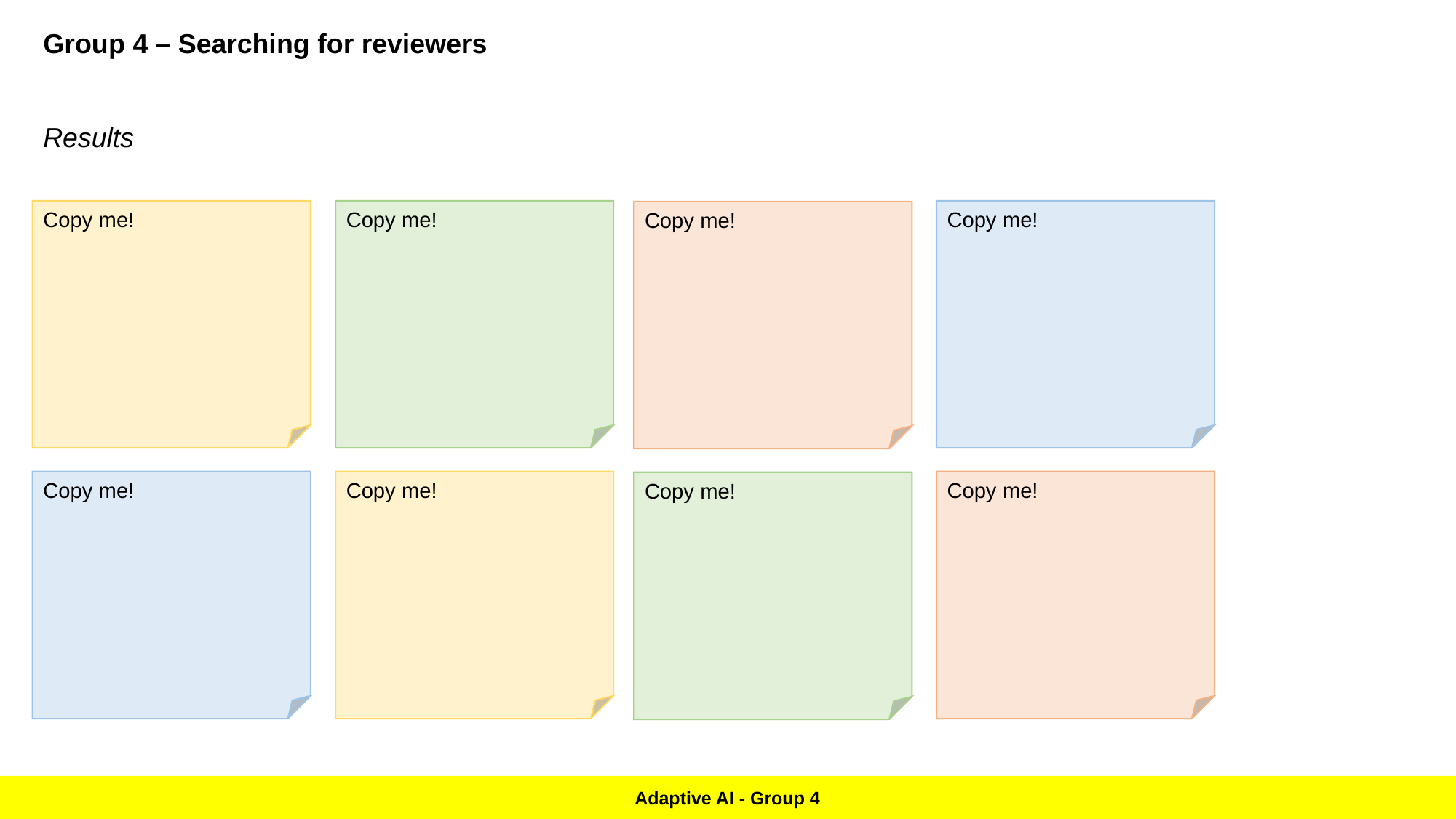

Group 4 – Searching for reviewers
Results
Copy me!
Copy me!
Copy me!
Copy me!
Copy me!
Copy me!
Copy me!
Copy me!
Adaptive AI - Group 4